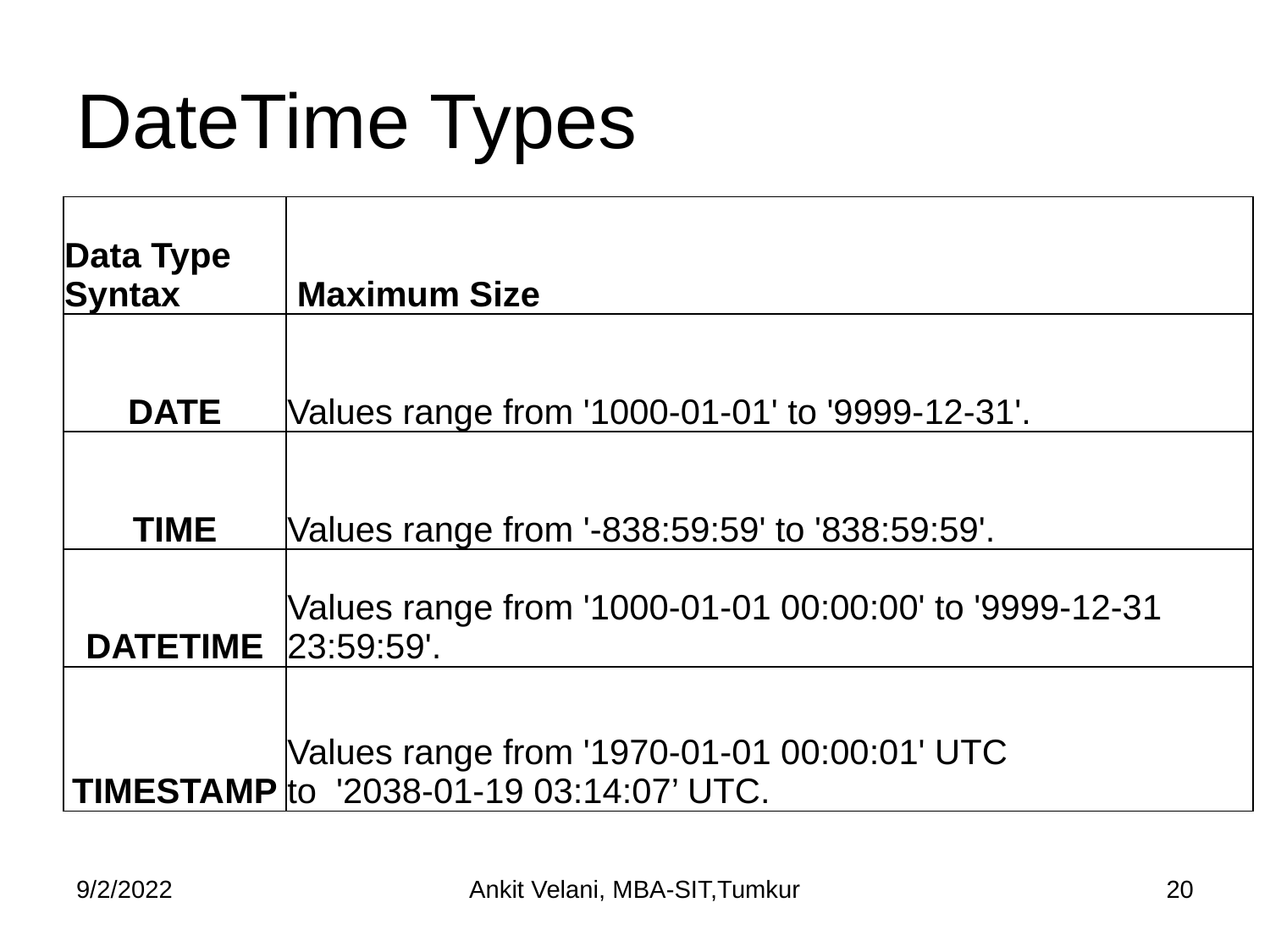

# DateTime Types
| Data Type Syntax | Maximum Size |
| --- | --- |
| DATE | Values range from '1000-01-01' to '9999-12-31'. |
| TIME | Values range from '-838:59:59' to '838:59:59'. |
| DATETIME | Values range from '1000-01-01 00:00:00' to '9999-12-31 23:59:59'. |
| TIMESTAMP | Values range from '1970-01-01 00:00:01' UTC to '2038-01-19 03:14:07’ UTC. |
9/2/2022
Ankit Velani, MBA-SIT,Tumkur
20